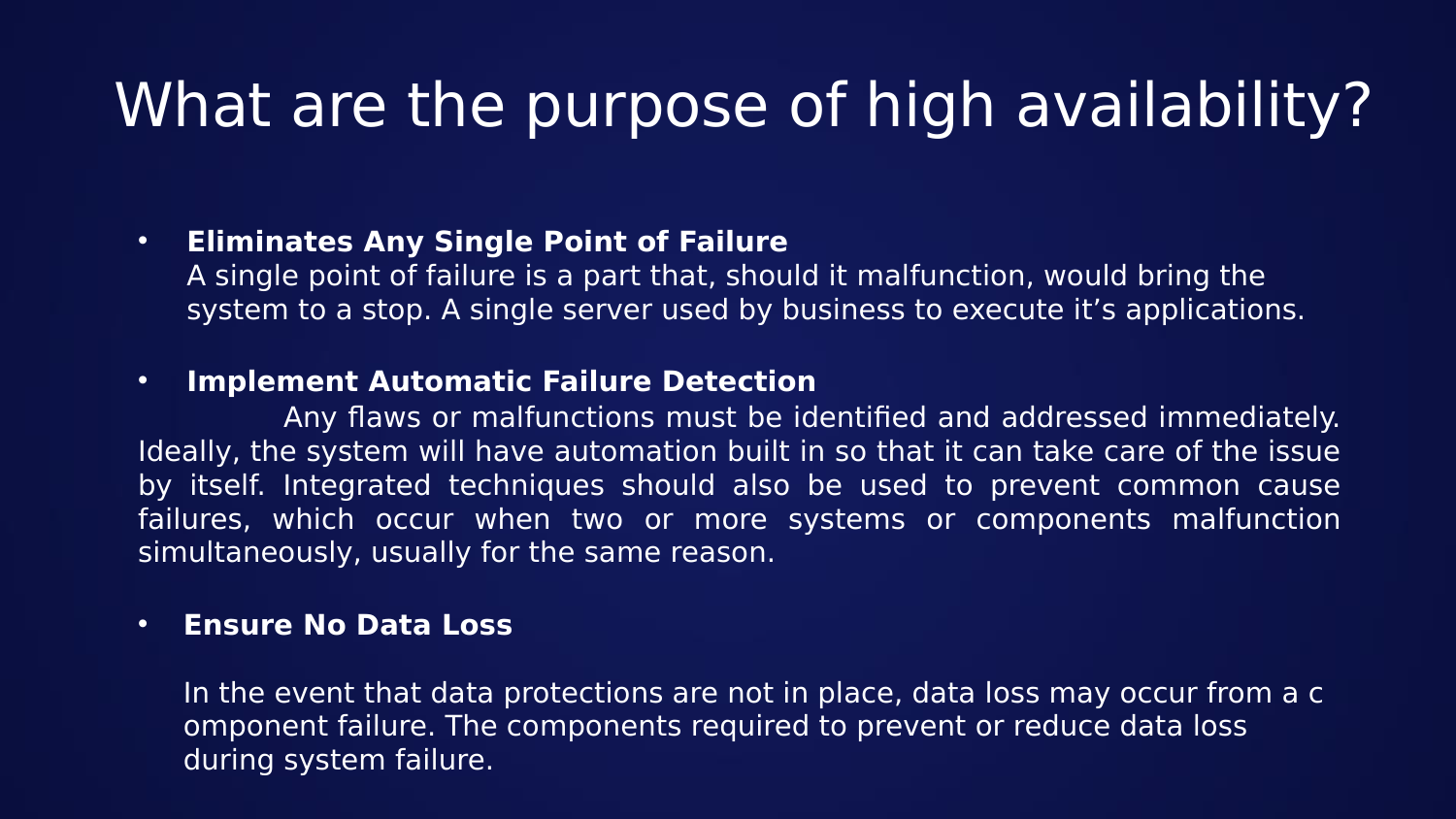

# What are the purpose of high availability?
Eliminates Any Single Point of Failure		A single point of failure is a part that, should it malfunction, would bring the system to a stop. A single server used by business to execute it’s applications.

Implement Automatic Failure Detection
		Any flaws or malfunctions must be identified and addressed immediately. Ideally, the system will have automation built in so that it can take care of the issue by itself. Integrated techniques should also be used to prevent common cause failures, which occur when two or more systems or components malfunction simultaneously, usually for the same reason.

Ensure No Data Loss						    	In the event that data protections are not in place, data loss may occur from a component failure. The components required to prevent or reduce data loss during system failure.